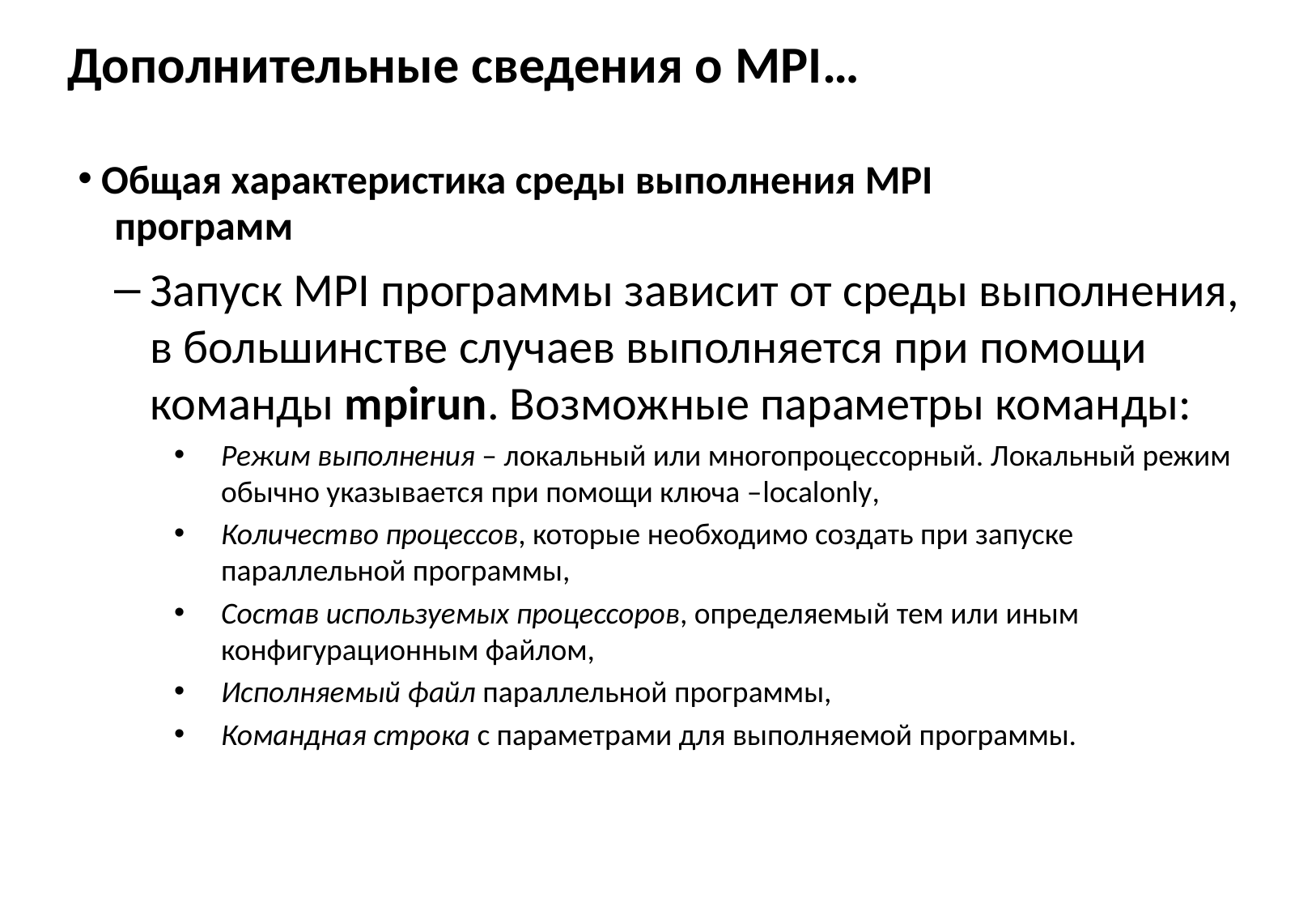

# Дополнительные сведения о MPI…
 Общая характеристика среды выполнения MPI
    программ
Запуск MPI программы зависит от среды выполнения,
в большинстве случаев выполняется при помощи команды mpirun. Возможные параметры команды:
Режим выполнения – локальный или многопроцессорный. Локальный режим обычно указывается при помощи ключа –localonly,
Количество процессов, которые необходимо создать при запуске параллельной программы,
Состав используемых процессоров, определяемый тем или иным конфигурационным файлом,
Исполняемый файл параллельной программы,
Командная строка с параметрами для выполняемой программы.